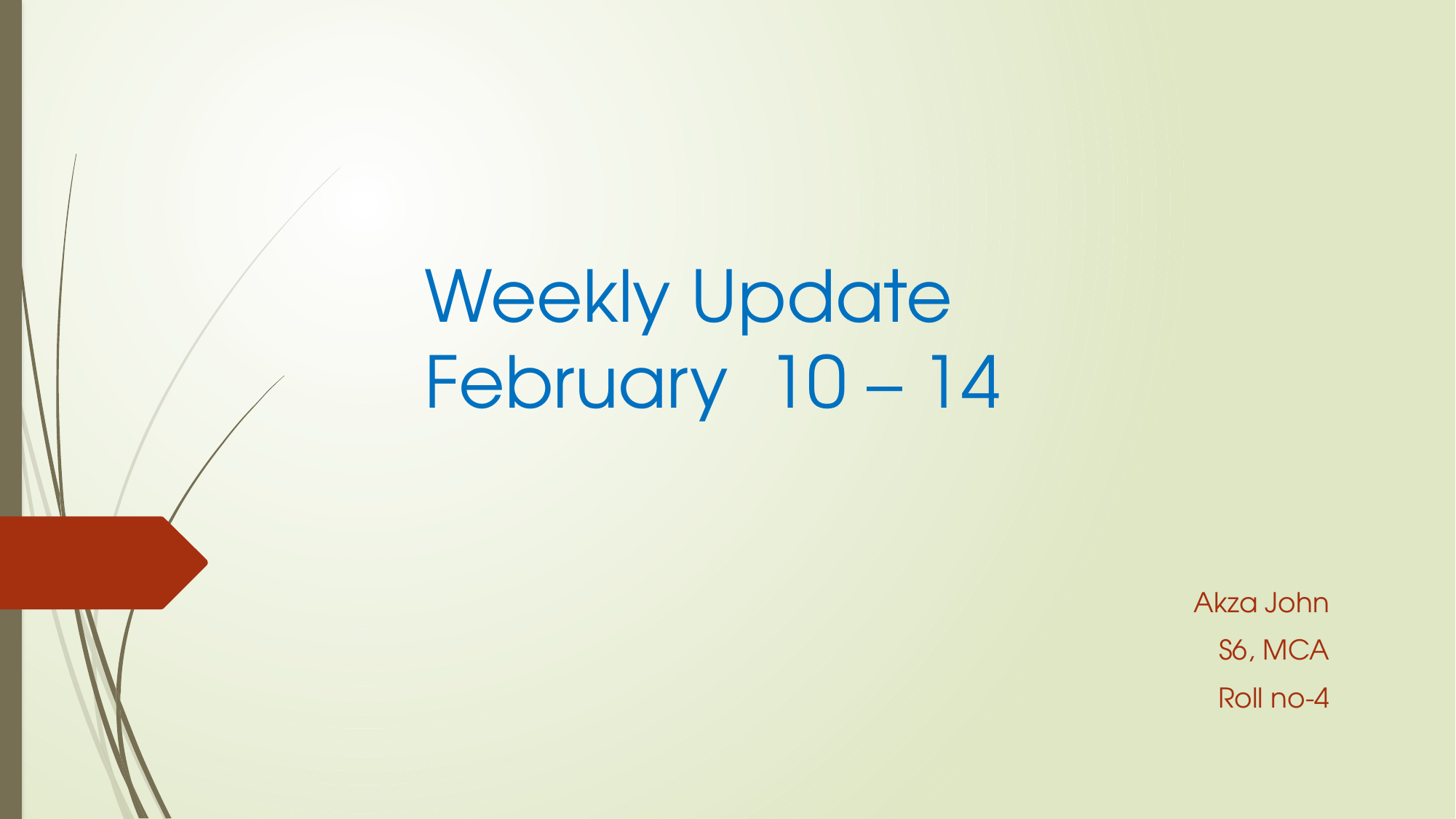

# Weekly Update February  10 – 14
Akza John
S6, MCA
Roll no-4